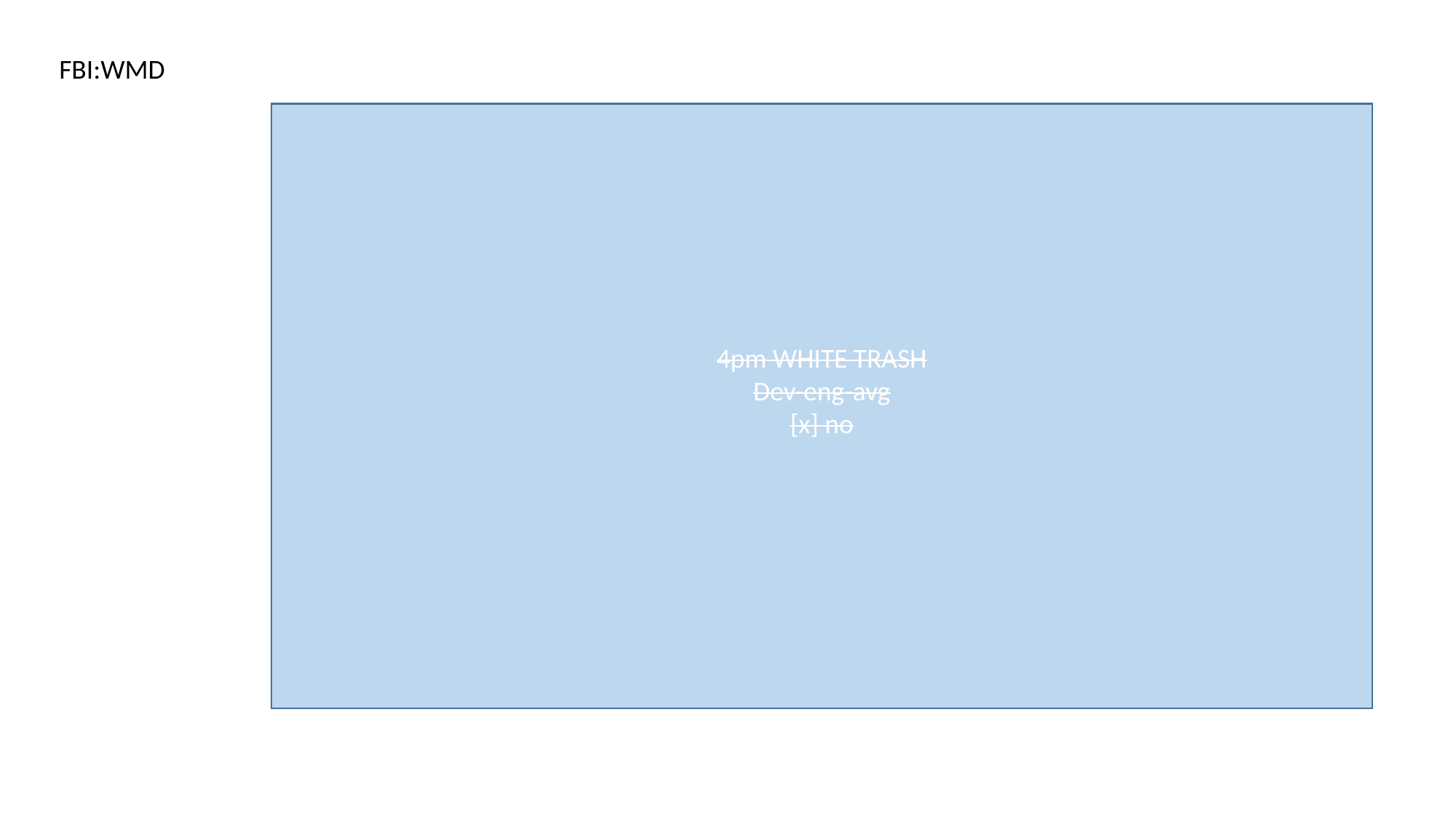

FBI:WMD
4pm WHITE TRASH
Dev-eng-avg
[x] no